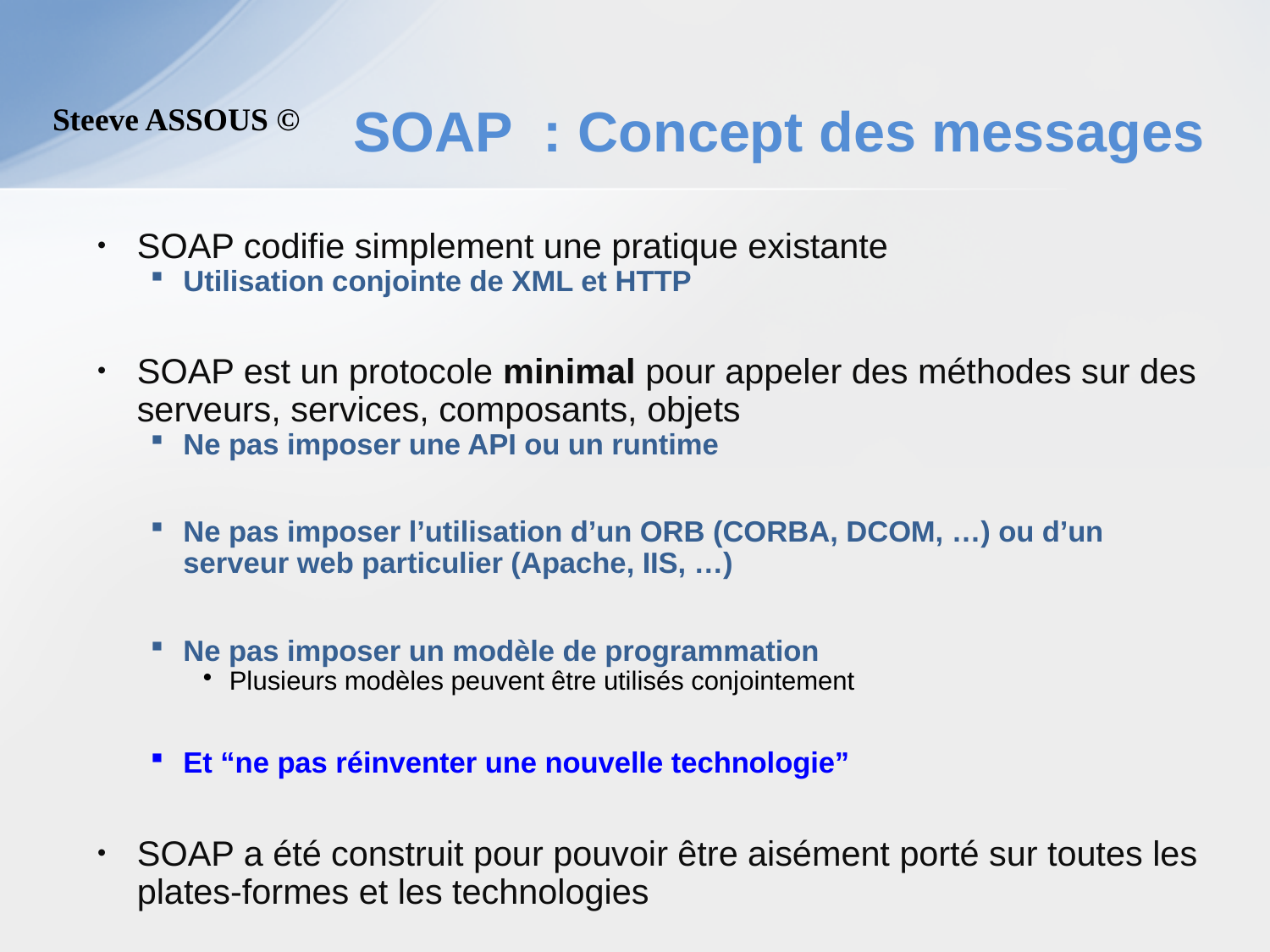

# SOAP  : Concept des messages
SOAP codifie simplement une pratique existante
Utilisation conjointe de XML et HTTP

SOAP est un protocole minimal pour appeler des méthodes sur des serveurs, services, composants, objets
Ne pas imposer une API ou un runtime

Ne pas imposer l’utilisation d’un ORB (CORBA, DCOM, …) ou d’un serveur web particulier (Apache, IIS, …)

Ne pas imposer un modèle de programmation
Plusieurs modèles peuvent être utilisés conjointement

Et “ne pas réinventer une nouvelle technologie”

SOAP a été construit pour pouvoir être aisément porté sur toutes les plates-formes et les technologies